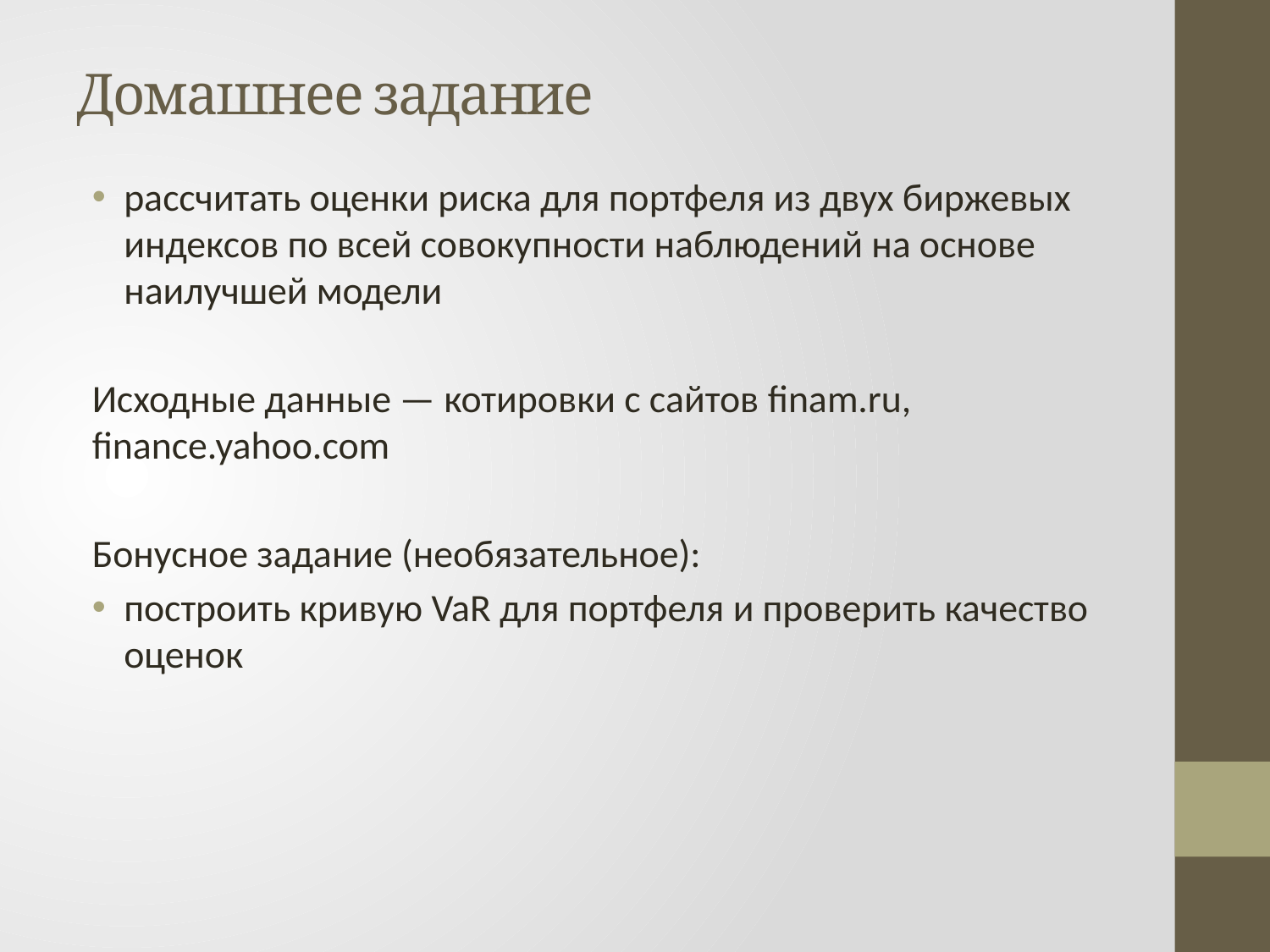

# Домашнее задание
рассчитать оценки риска для портфеля из двух биржевых индексов по всей совокупности наблюдений на основе наилучшей модели

Исходные данные — котировки с сайтов finam.ru, finance.yahoo.com

Бонусное задание (необязательное):
построить кривую VaR для портфеля и проверить качество оценок